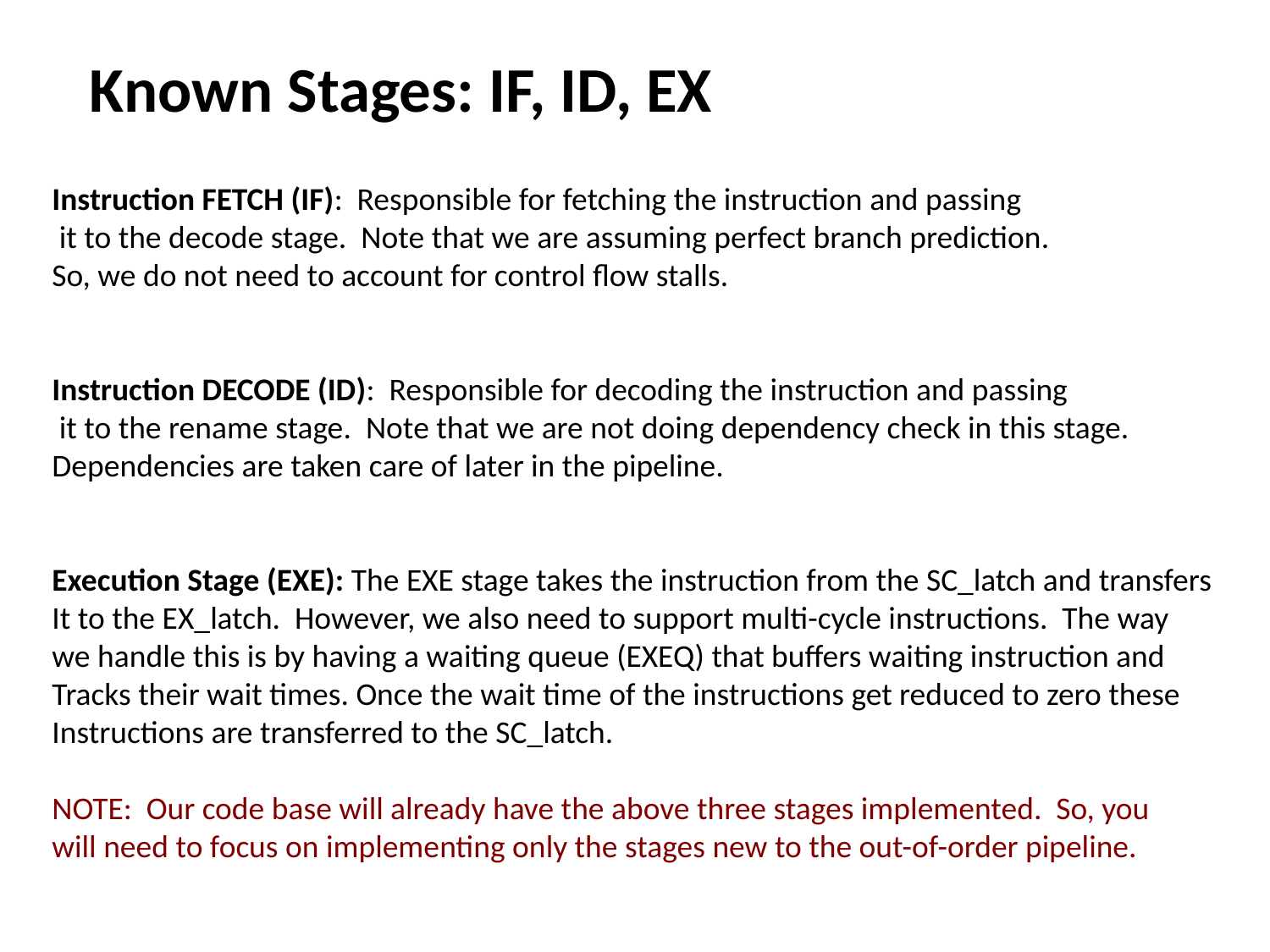

Known Stages: IF, ID, EX
Instruction FETCH (IF):  Responsible for fetching the instruction and passing
 it to the decode stage.  Note that we are assuming perfect branch prediction.
So, we do not need to account for control flow stalls.

Instruction DECODE (ID):  Responsible for decoding the instruction and passing
 it to the rename stage.  Note that we are not doing dependency check in this stage.
Dependencies are taken care of later in the pipeline.

Execution Stage (EXE): The EXE stage takes the instruction from the SC_latch and transfers
It to the EX_latch.  However, we also need to support multi-cycle instructions.  The way
we handle this is by having a waiting queue (EXEQ) that buffers waiting instruction and
Tracks their wait times. Once the wait time of the instructions get reduced to zero these
Instructions are transferred to the SC_latch.

NOTE:  Our code base will already have the above three stages implemented.  So, you
will need to focus on implementing only the stages new to the out-of-order pipeline.